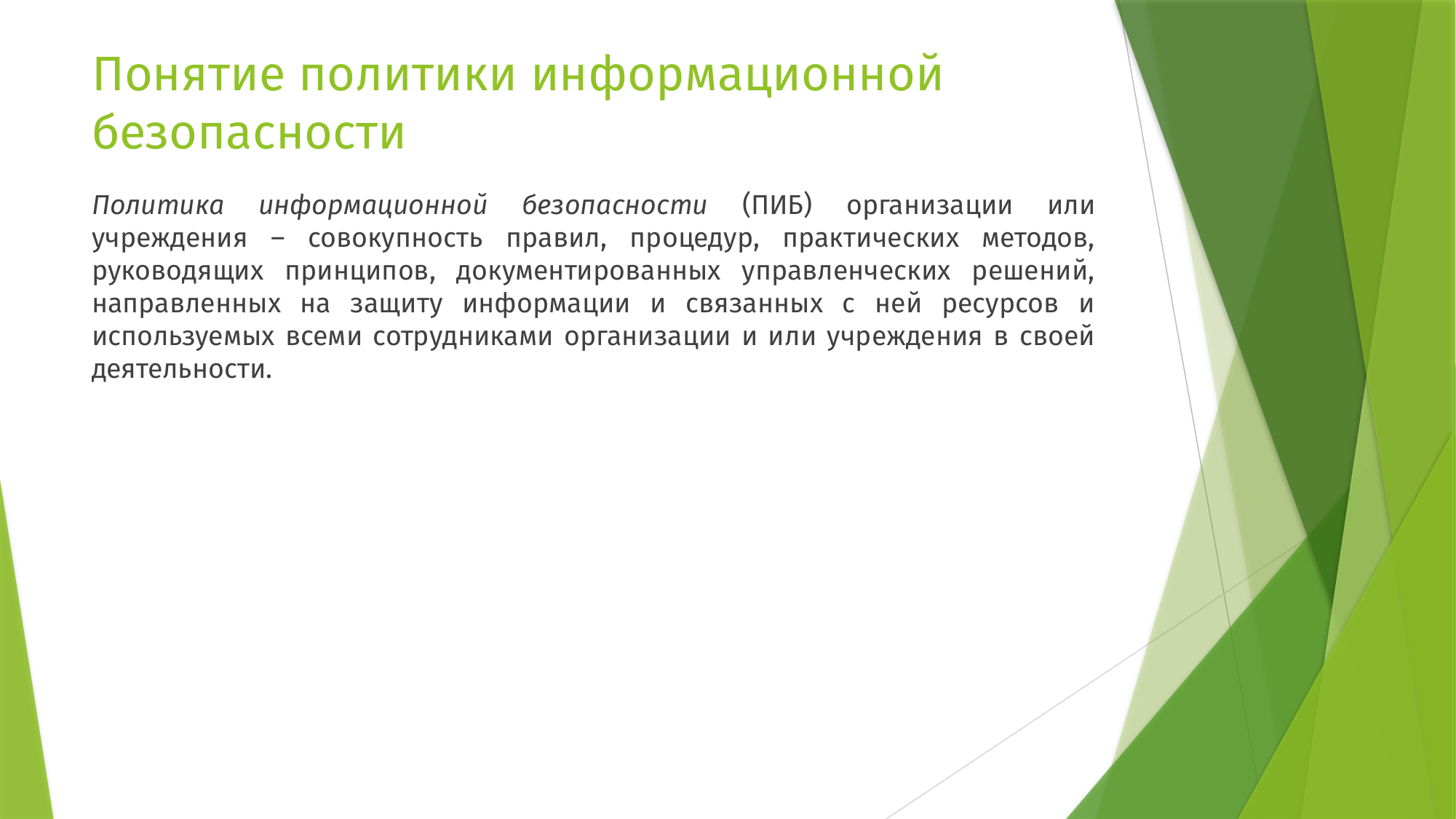

# Понятие политики информационной безопасности
Политика информационной безопасности (ПИБ) организации или учреждения – совокупность правил, процедур, практических методов, руководящих принципов, документированных управленческих решений, направленных на защиту информации и связанных с ней ресурсов и используемых всеми сотрудниками организации и или учреждения в своей деятельности.